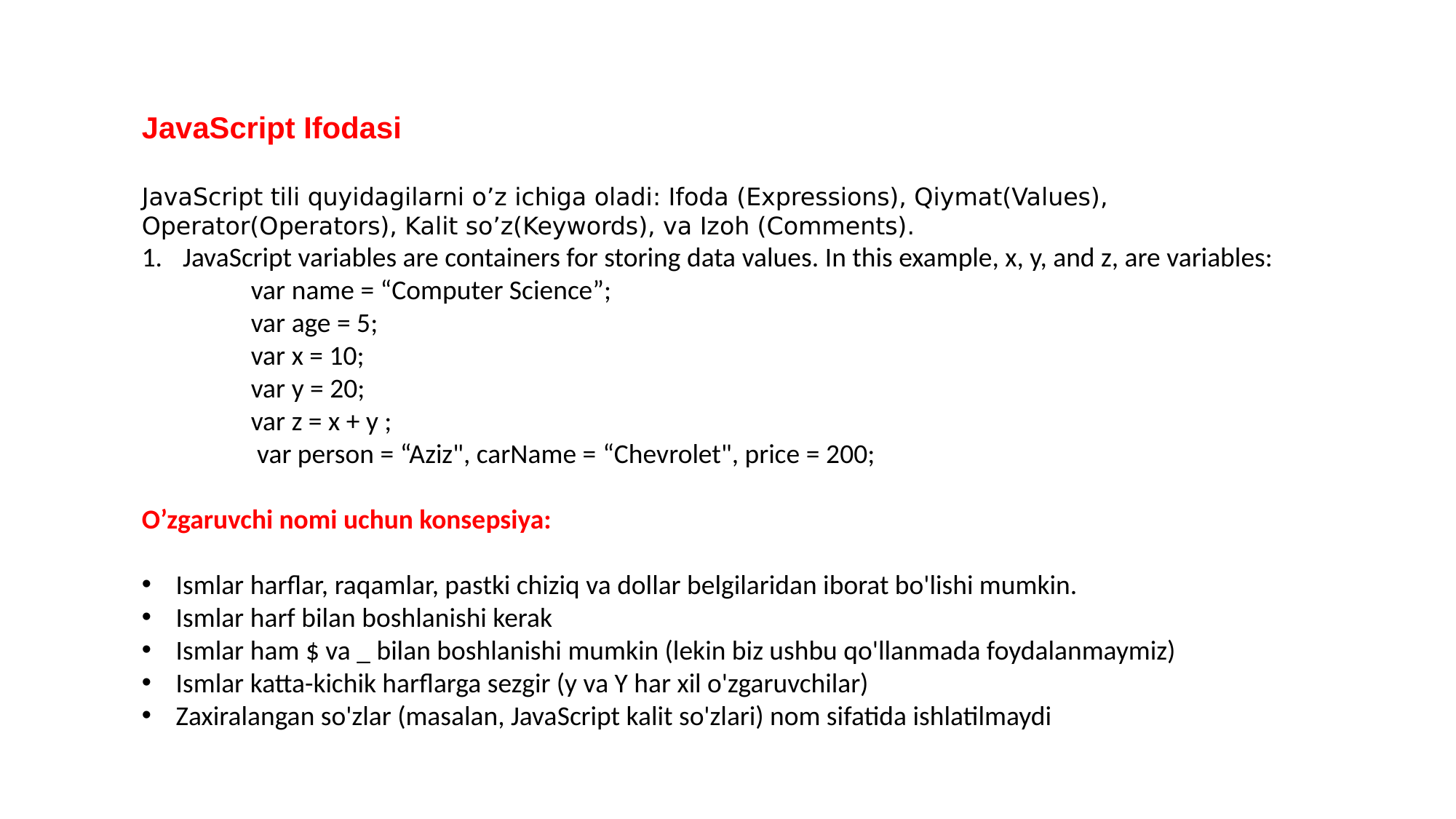

JavaScript Ifodasi

JavaScript tili quyidagilarni o’z ichiga oladi: Ifoda (Expressions), Qiymat(Values), Operator(Operators), Kalit so’z(Keywords), va Izoh (Comments).
JavaScript variables are containers for storing data values. In this example, x, y, and z, are variables:
	var name = “Computer Science”;
	var age = 5;
	var x = 10;
	var y = 20;
	var z = x + y ;
	 var person = “Aziz", carName = “Chevrolet", price = 200;

O’zgaruvchi nomi uchun konsepsiya:

Ismlar harflar, raqamlar, pastki chiziq va dollar belgilaridan iborat bo'lishi mumkin.
Ismlar harf bilan boshlanishi kerak
Ismlar ham $ va _ bilan boshlanishi mumkin (lekin biz ushbu qo'llanmada foydalanmaymiz)
Ismlar katta-kichik harflarga sezgir (y va Y har xil o'zgaruvchilar)
Zaxiralangan so'zlar (masalan, JavaScript kalit so'zlari) nom sifatida ishlatilmaydi